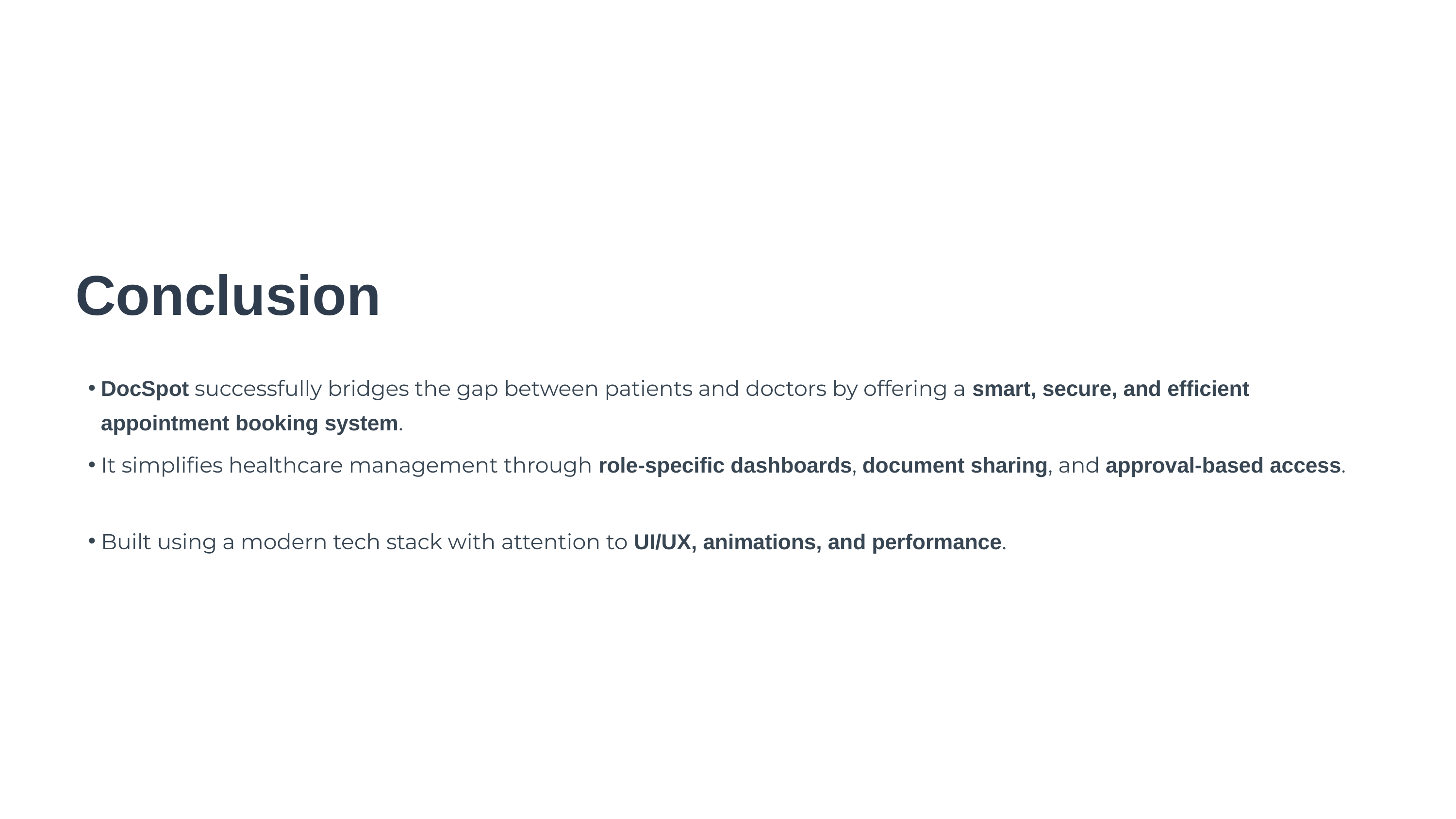

Conclusion
DocSpot successfully bridges the gap between patients and doctors by offering a smart, secure, and efficient appointment booking system.
It simplifies healthcare management through role-specific dashboards, document sharing, and approval-based access.
Built using a modern tech stack with attention to UI/UX, animations, and performance.